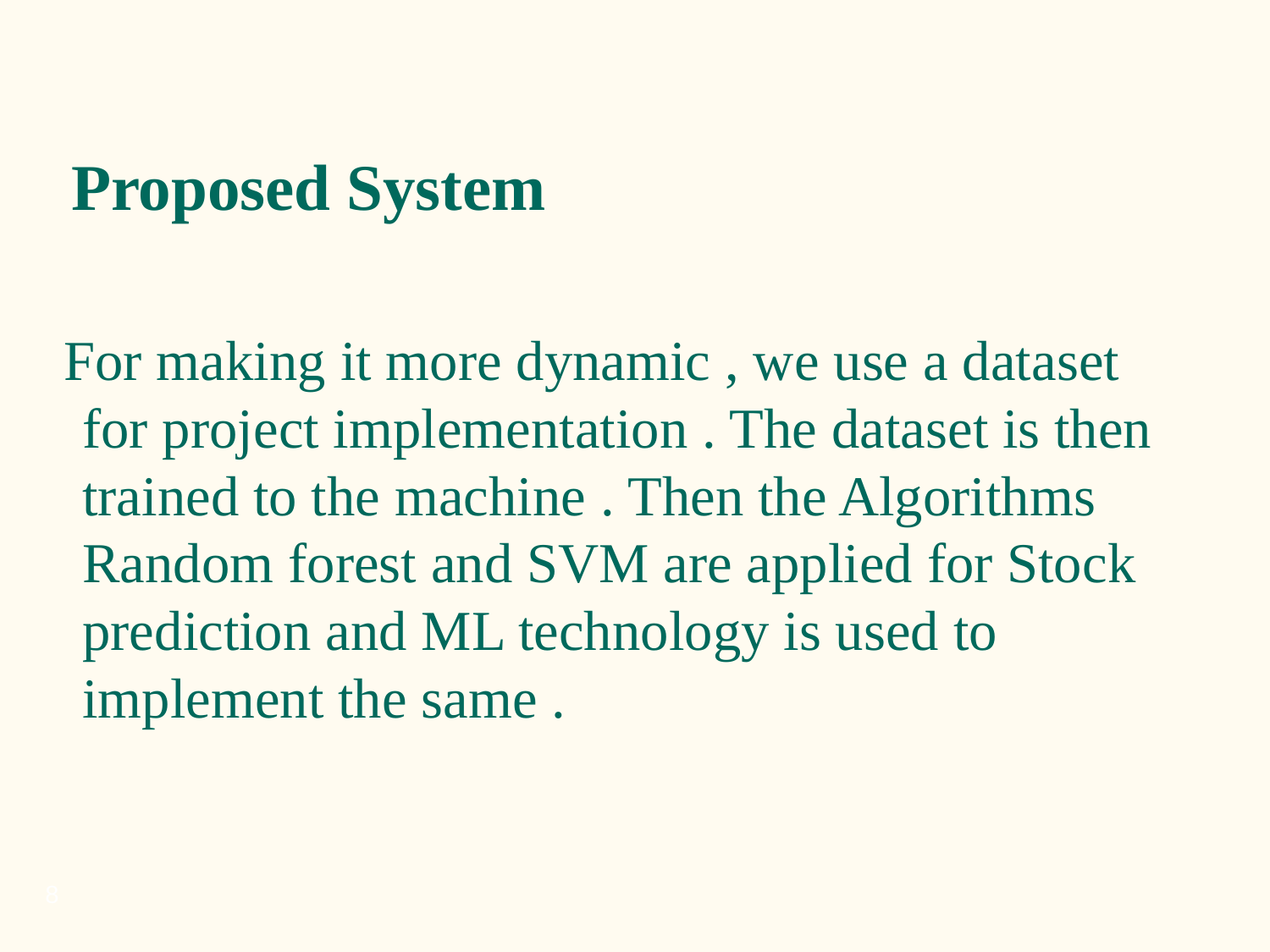

# Proposed System
For making it more dynamic , we use a dataset for project implementation . The dataset is then trained to the machine . Then the Algorithms Random forest and SVM are applied for Stock prediction and ML technology is used to implement the same .
8
8